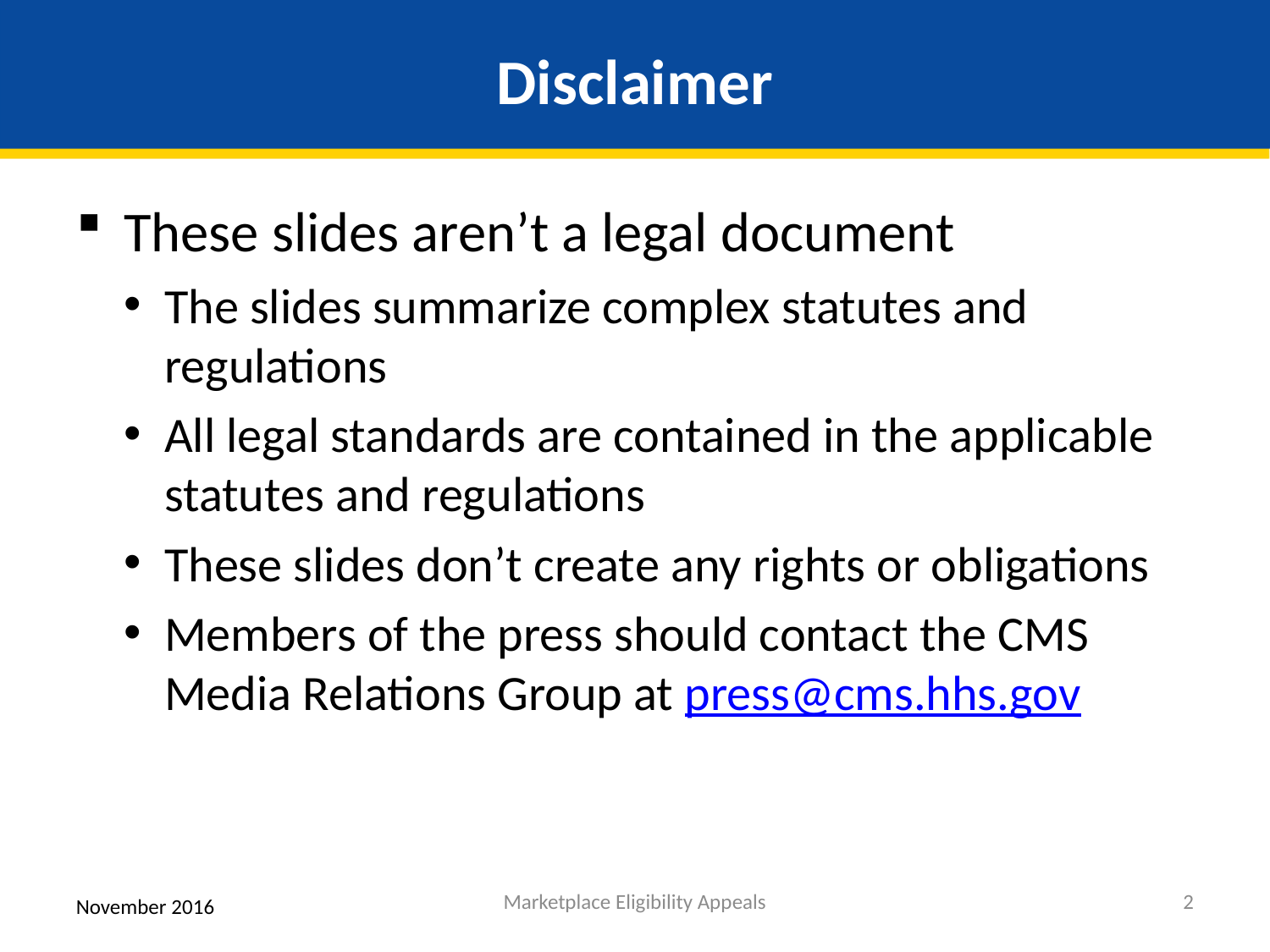

# Disclaimer
These slides aren’t a legal document
The slides summarize complex statutes and regulations
All legal standards are contained in the applicable statutes and regulations
These slides don’t create any rights or obligations
Members of the press should contact the CMS Media Relations Group at press@cms.hhs.gov

November 2016
Marketplace Eligibility Appeals
2